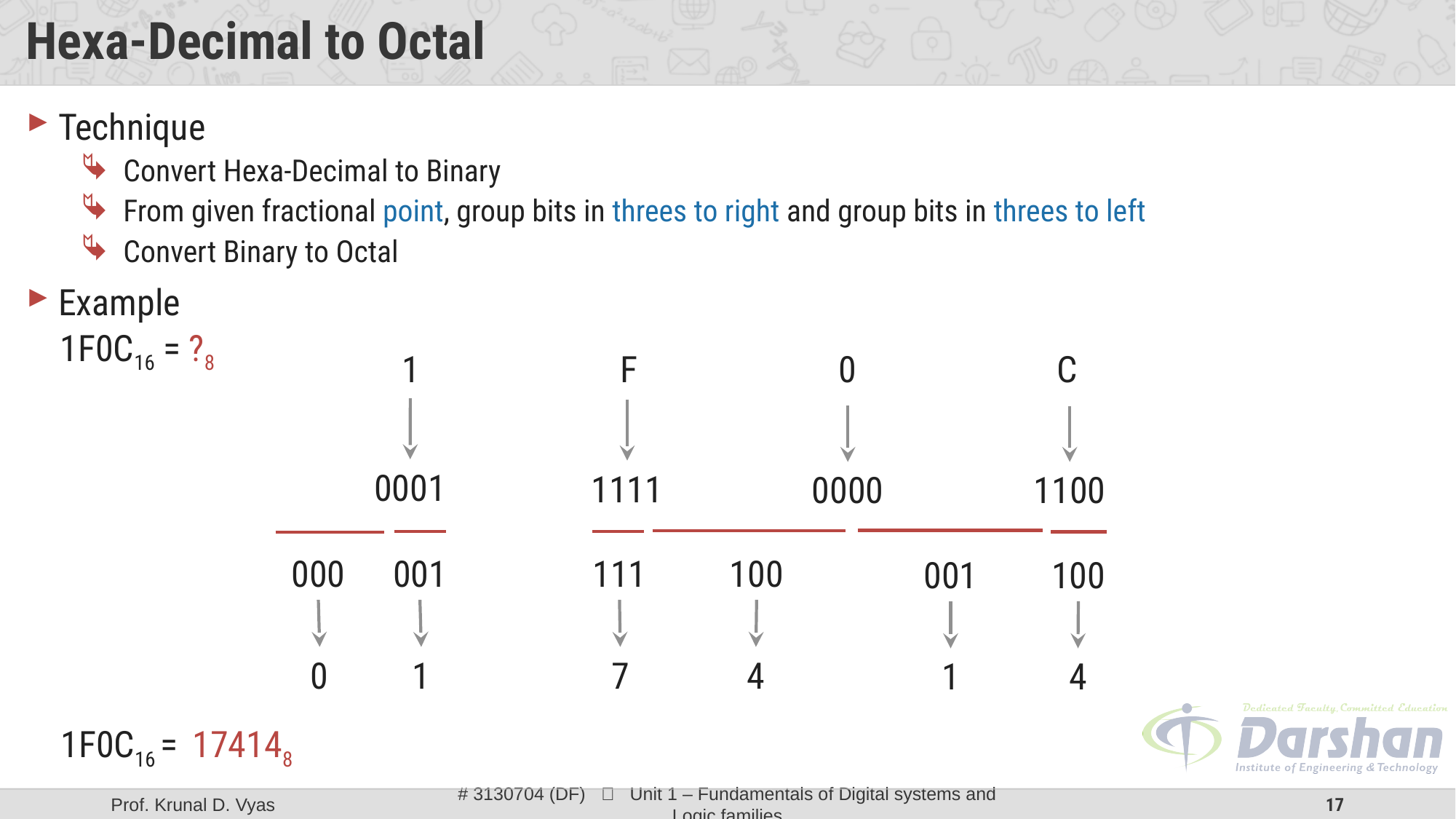

# Hexa-Decimal to Octal
Technique
Convert Hexa-Decimal to Binary
From given fractional point, group bits in threes to right and group bits in threes to left
Convert Binary to Octal
Example
1F0C16 = ?8
1		F		0		C
0001
1111
0000
1100
000
001
111
100
001
100
0
1
7
4
1
4
1F0C16 =
174148